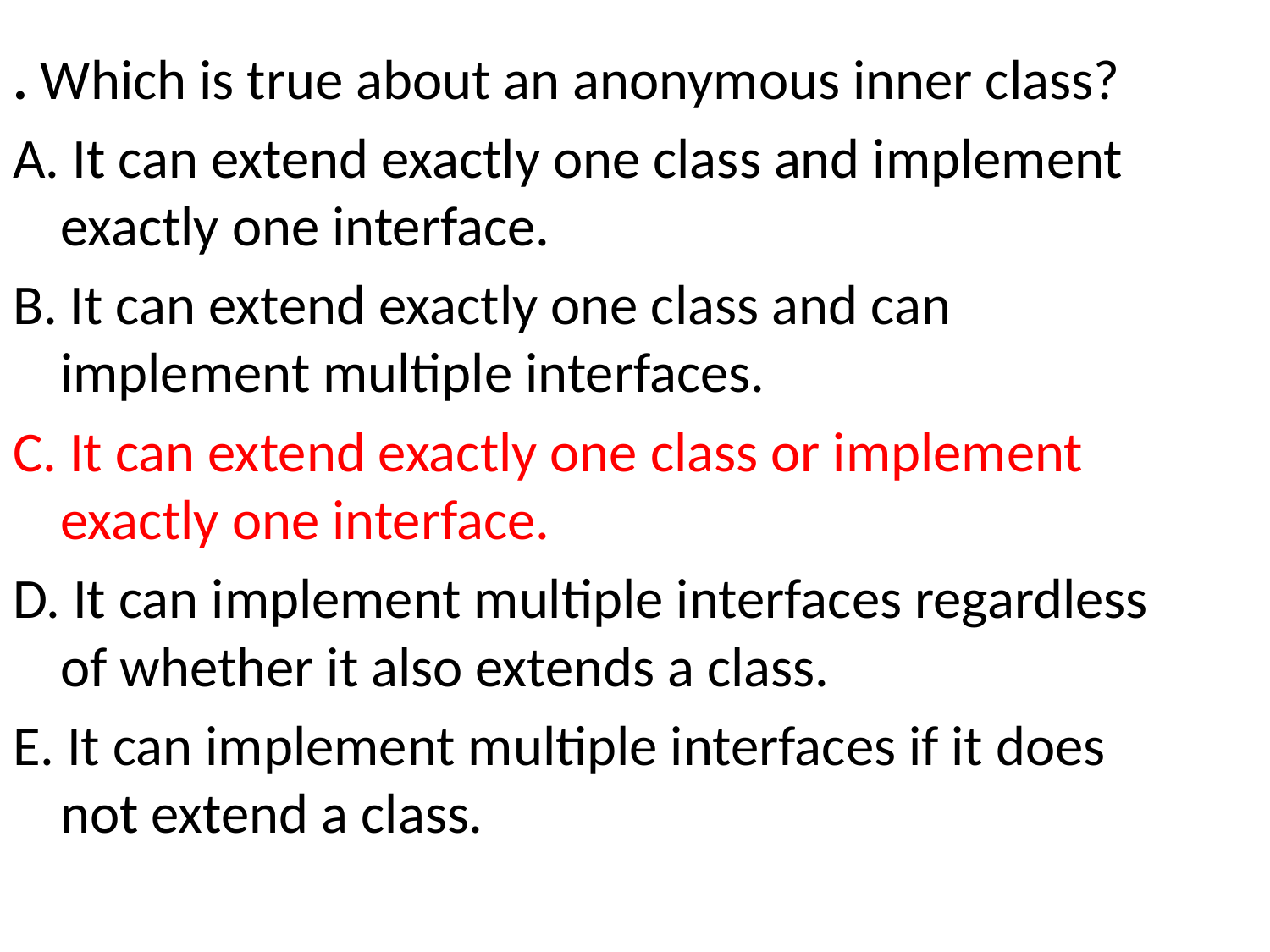

. Which is true about an anonymous inner class?
A. It can extend exactly one class and implement exactly one interface.
B. It can extend exactly one class and can implement multiple interfaces.
C. It can extend exactly one class or implement exactly one interface.
D. It can implement multiple interfaces regardless of whether it also extends a class.
E. It can implement multiple interfaces if it does not extend a class.